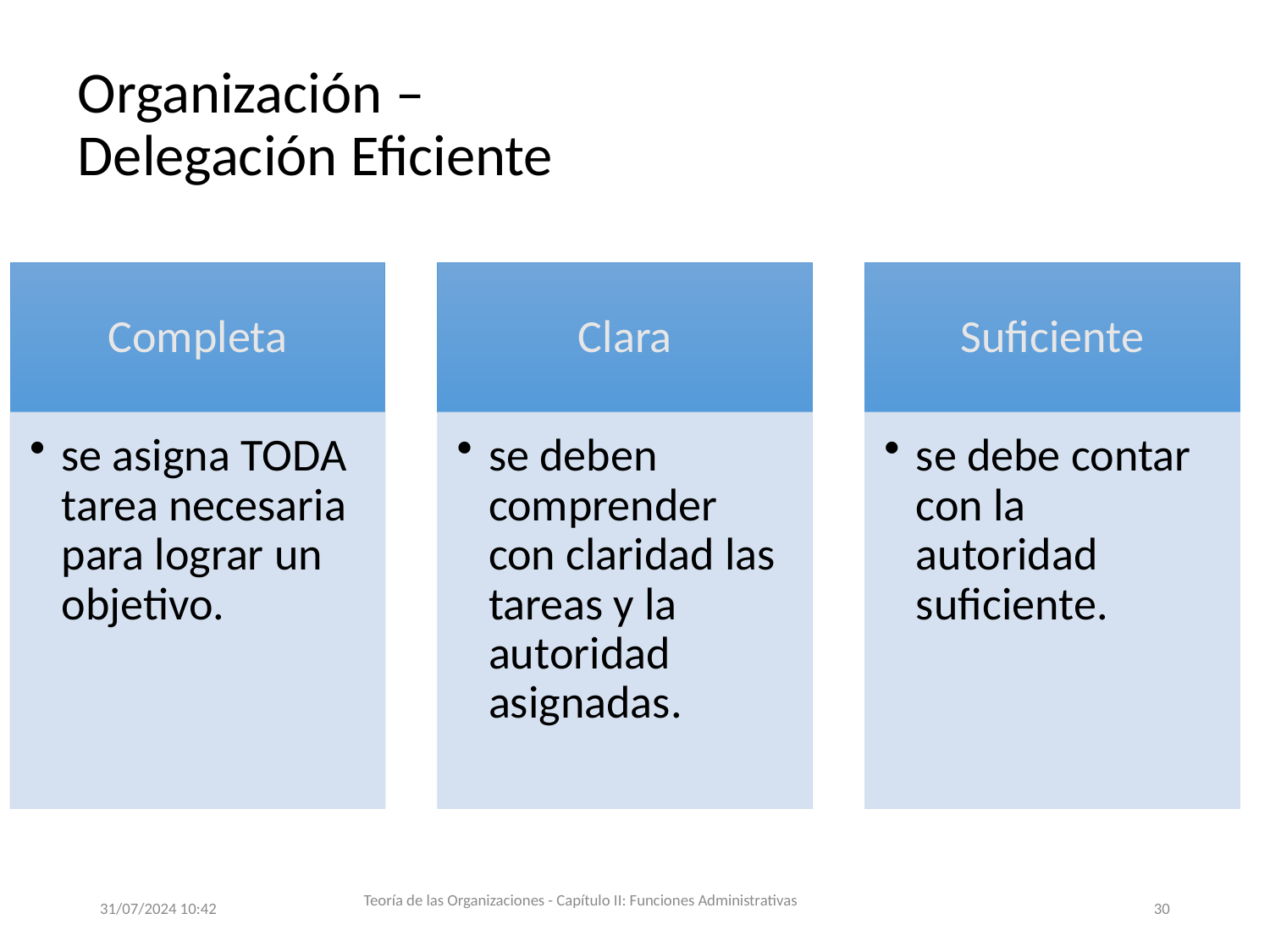

# Organización – Delegación Eficiente
Completa
se asigna TODA tarea necesaria para lograr un objetivo.
Clara
se deben comprender con claridad las tareas y la autoridad asignadas.
Suficiente
se debe contar con la autoridad suficiente.
Teoría de las Organizaciones - Capítulo II: Funciones Administrativas
31/07/2024 10:42
30